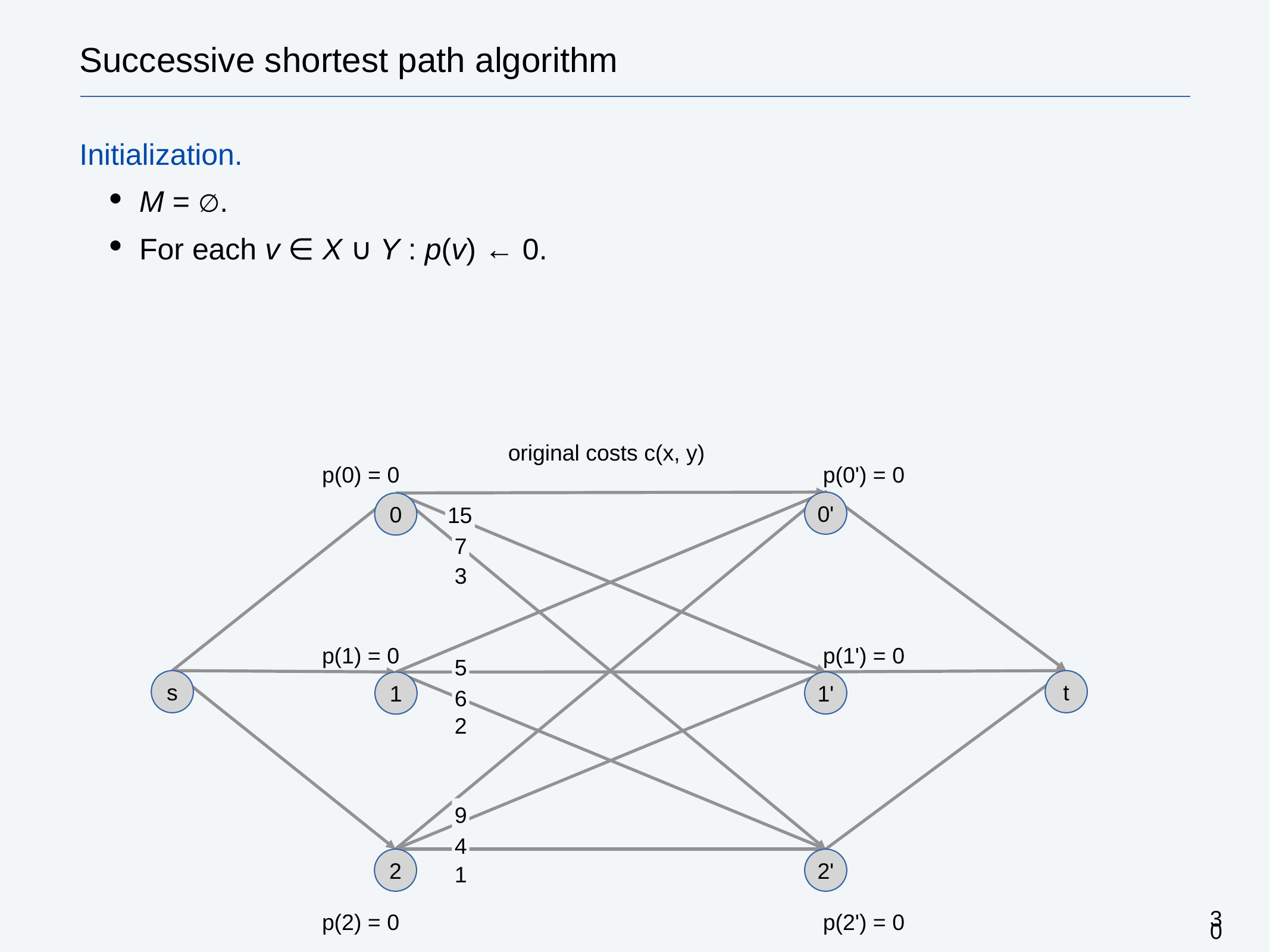

# Successive shortest path algorithm

Initialization.
M = ∅.
For each v ∈ X ∪ Y : p(v) ← 0.
original costs c(x, y)
p(0) = 0
p(0') = 0
p(1) = 0
p(1') = 0
p(2) = 0
p(2') = 0
0'
0
15
7
3
5
s
t
1'
1
6
2
9
4
2
2'
1
30